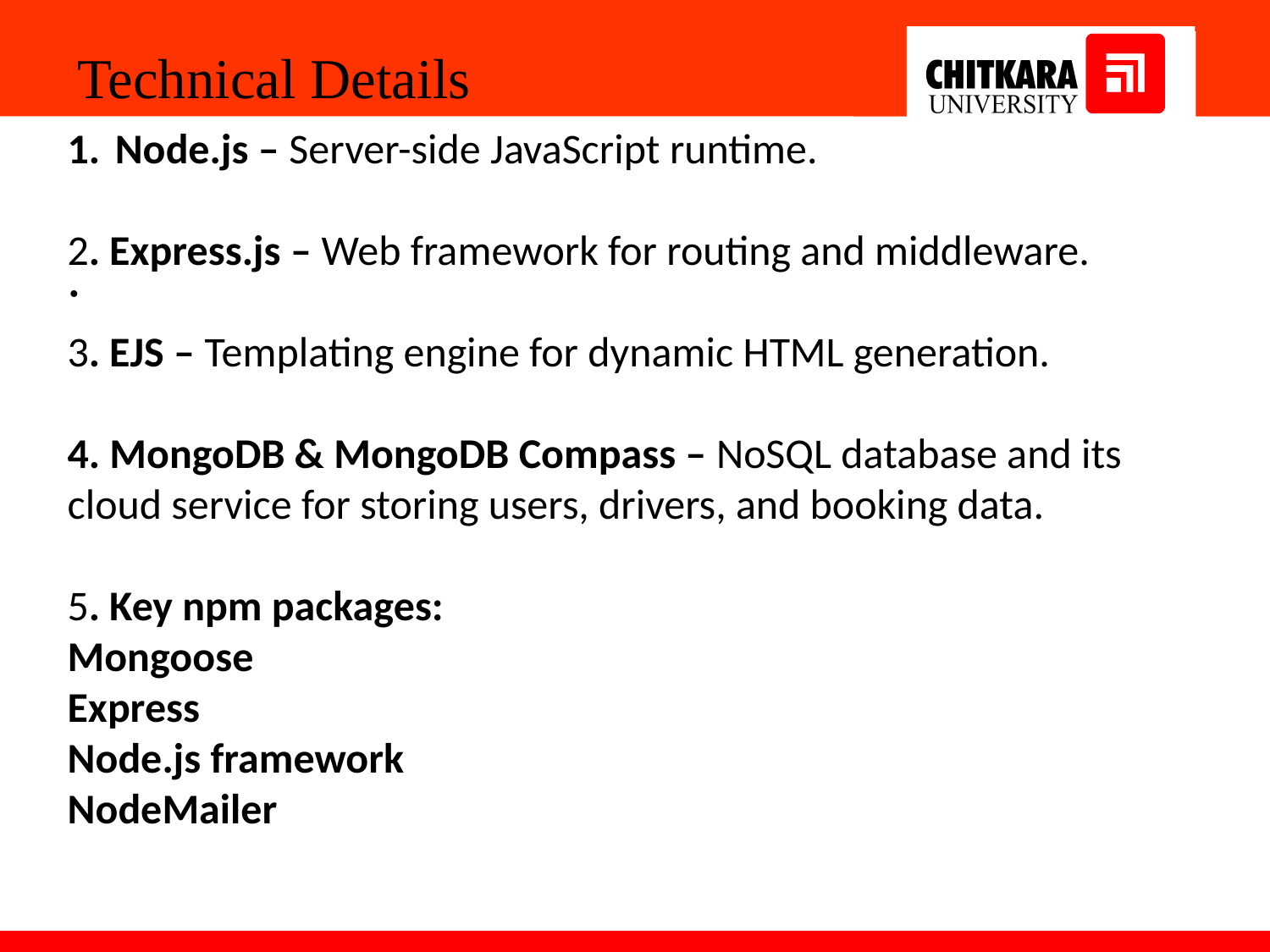

Technical Details

Node.js – Server-side JavaScript runtime.

2. Express.js – Web framework for routing and middleware.

3. EJS – Templating engine for dynamic HTML generation.

4. MongoDB & MongoDB Compass – NoSQL database and its cloud service for storing users, drivers, and booking data.

5. Key npm packages:
Mongoose
Express
Node.js framework
NodeMailer

.